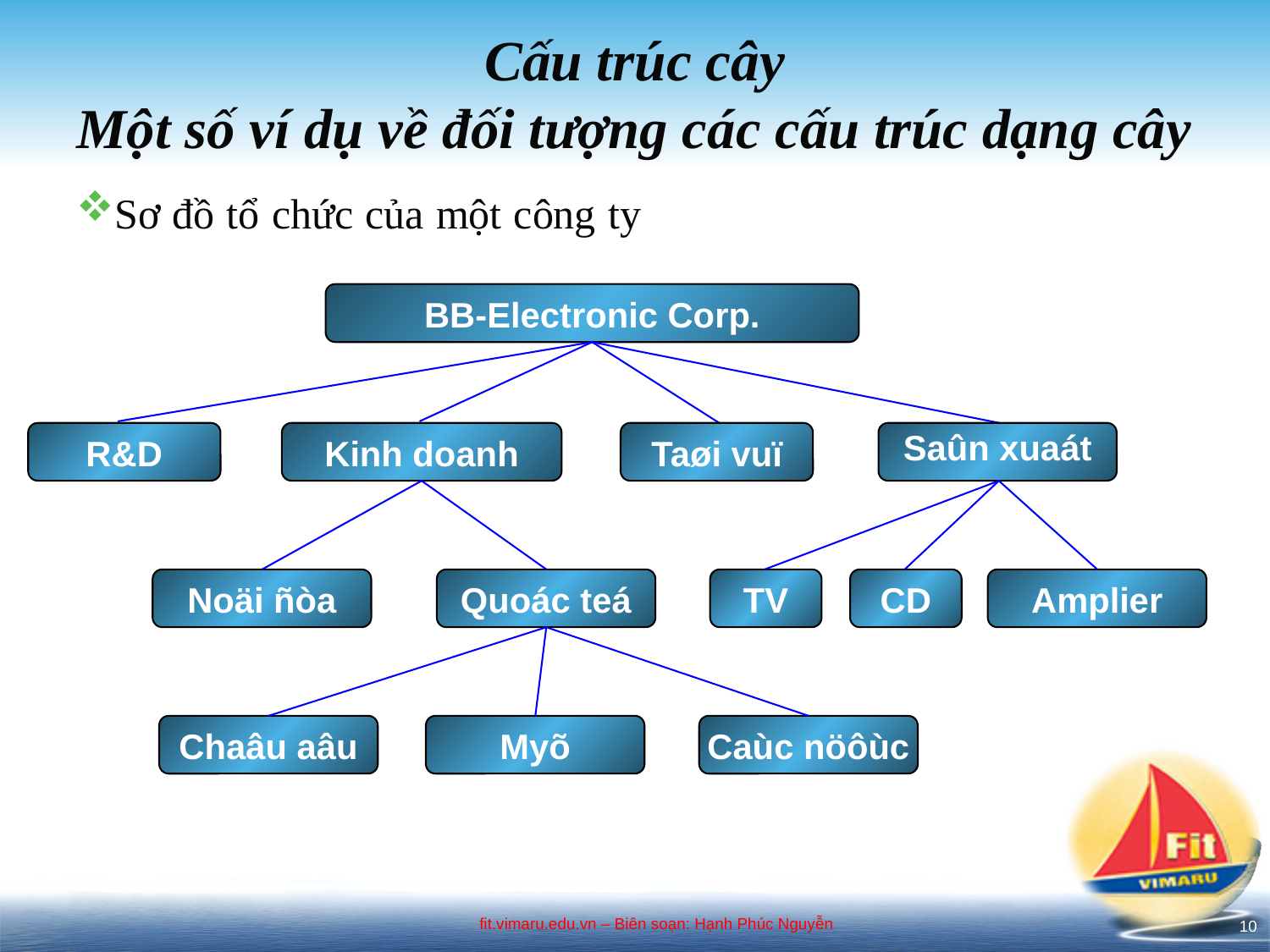

# Cấu trúc cây Một số ví dụ về đối tượng các cấu trúc dạng cây
Sơ đồ tổ chức của một công ty
BB-Electronic Corp.

R&D
Kinh doanh
Taøi vuï
Saûn xuaát

Noäi ñòa
Quoác teá
TV
CD
Amplier

Chaâu aâu
Myõ
Caùc nöôùc
10